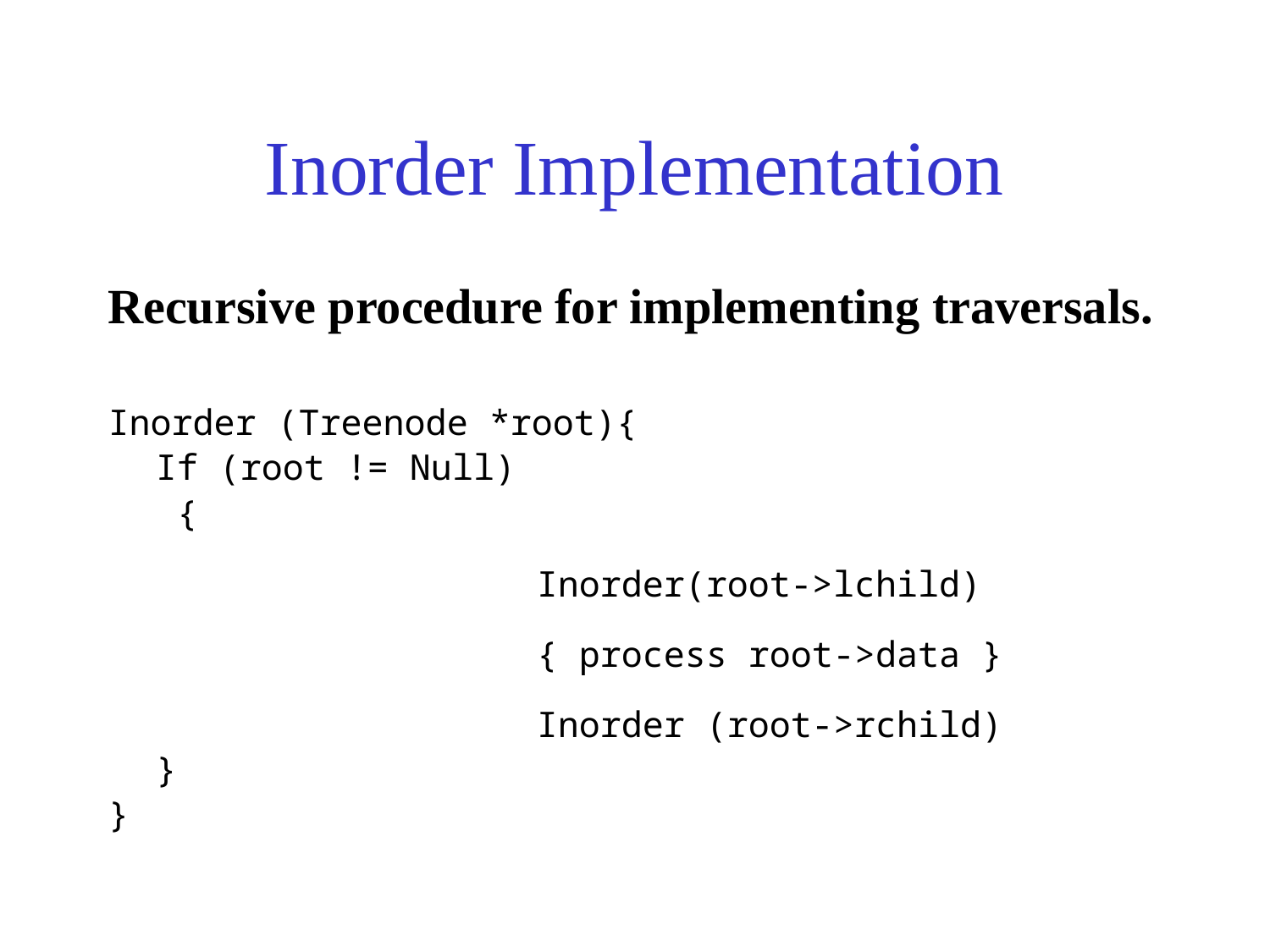

# Inorder Implementation
Recursive procedure for implementing traversals.

Inorder (Treenode *root){
	If (root != Null)
	 {
				Inorder(root->lchild)
				{ process root->data }
				Inorder (root->rchild)
	}
}